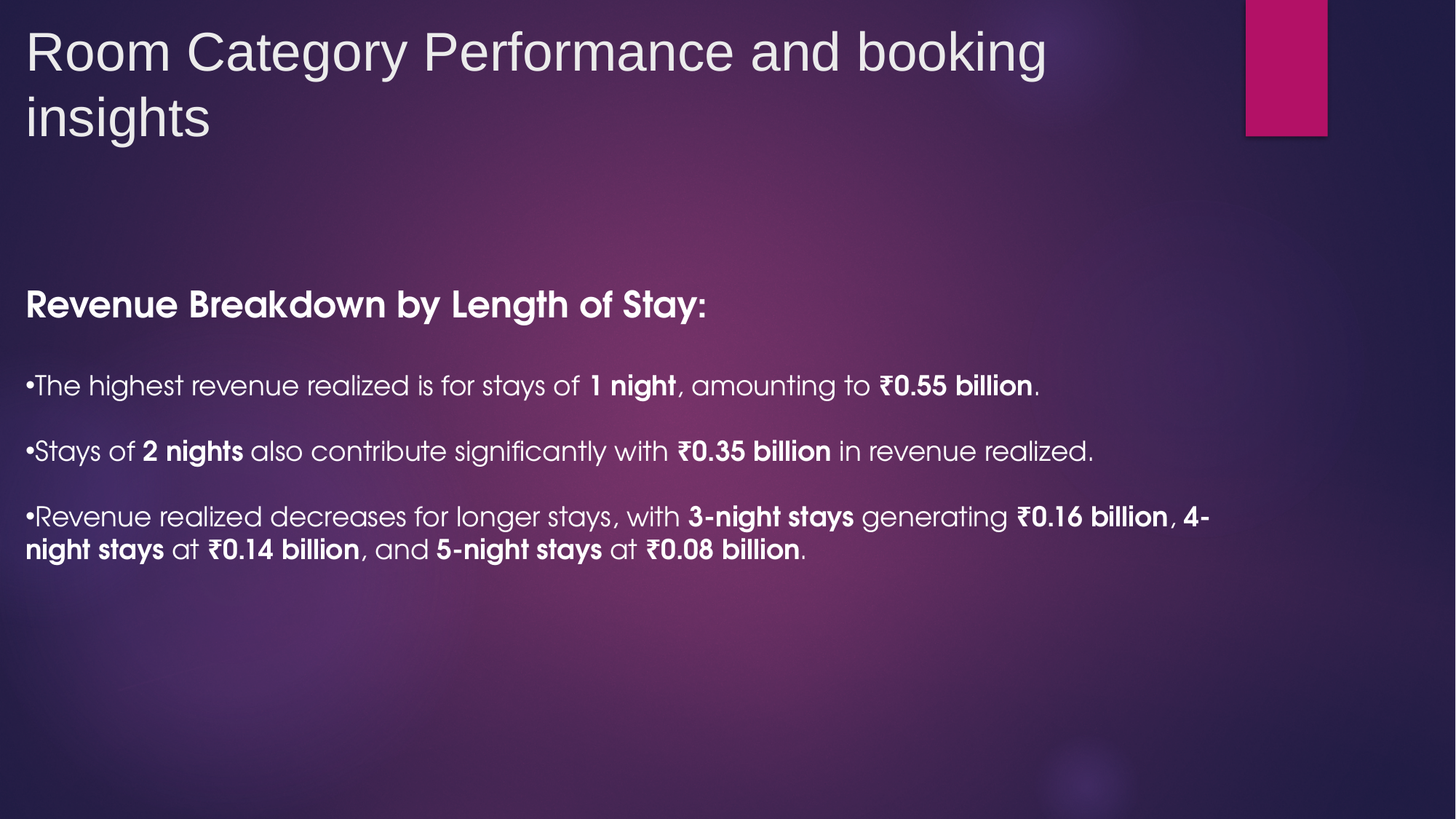

# Room Category Performance and booking insights
Revenue Breakdown by Length of Stay:

The highest revenue realized is for stays of 1 night, amounting to ₹0.55 billion.

Stays of 2 nights also contribute significantly with ₹0.35 billion in revenue realized.

Revenue realized decreases for longer stays, with 3-night stays generating ₹0.16 billion, 4-night stays at ₹0.14 billion, and 5-night stays at ₹0.08 billion.